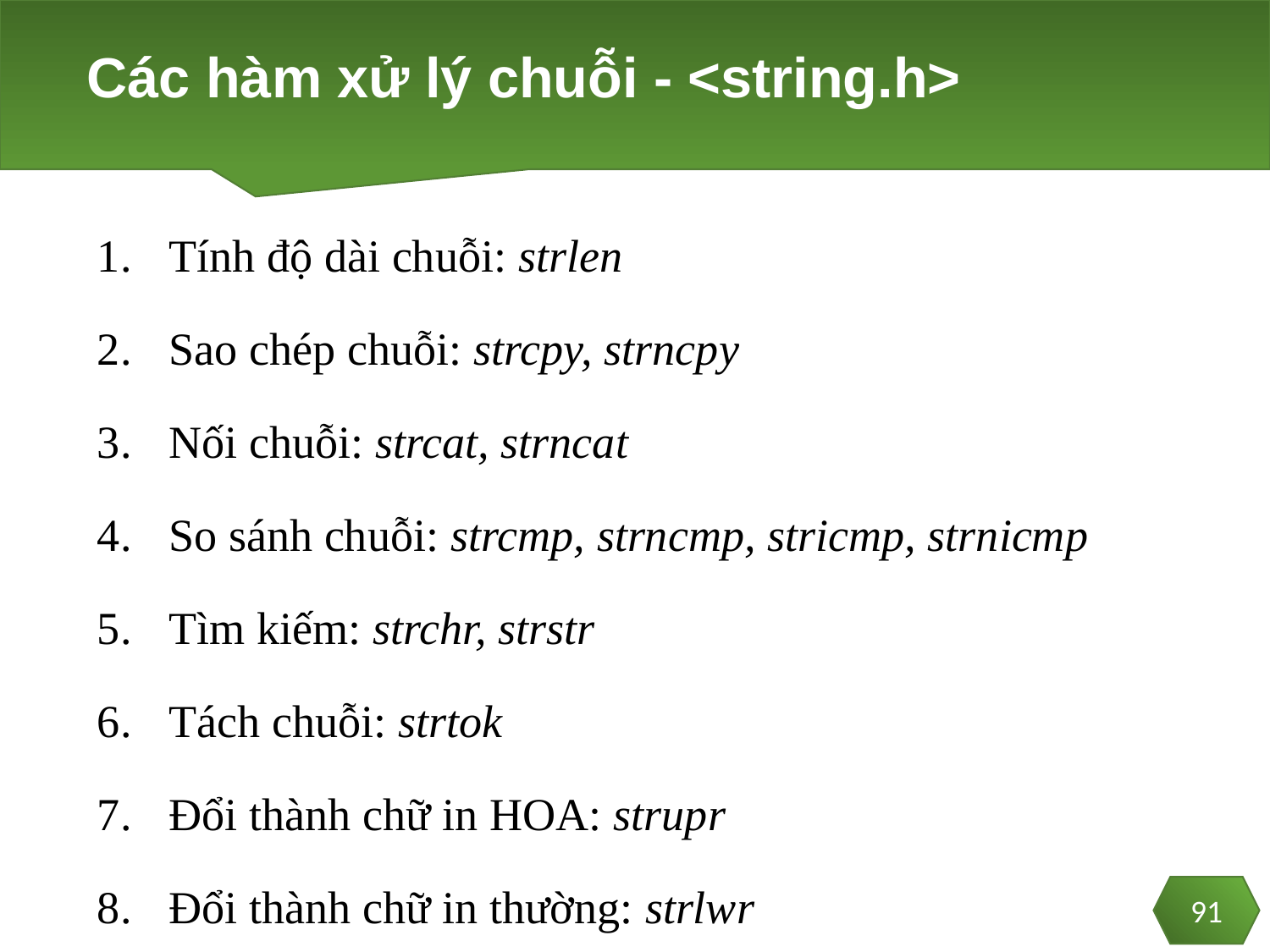

# Các hàm xử lý chuỗi - <string.h>
Tính độ dài chuỗi: strlen
Sao chép chuỗi: strcpy, strncpy
Nối chuỗi: strcat, strncat
So sánh chuỗi: strcmp, strncmp, stricmp, strnicmp
Tìm kiếm: strchr, strstr
Tách chuỗi: strtok
Đổi thành chữ in HOA: strupr
Đổi thành chữ in thường: strlwr